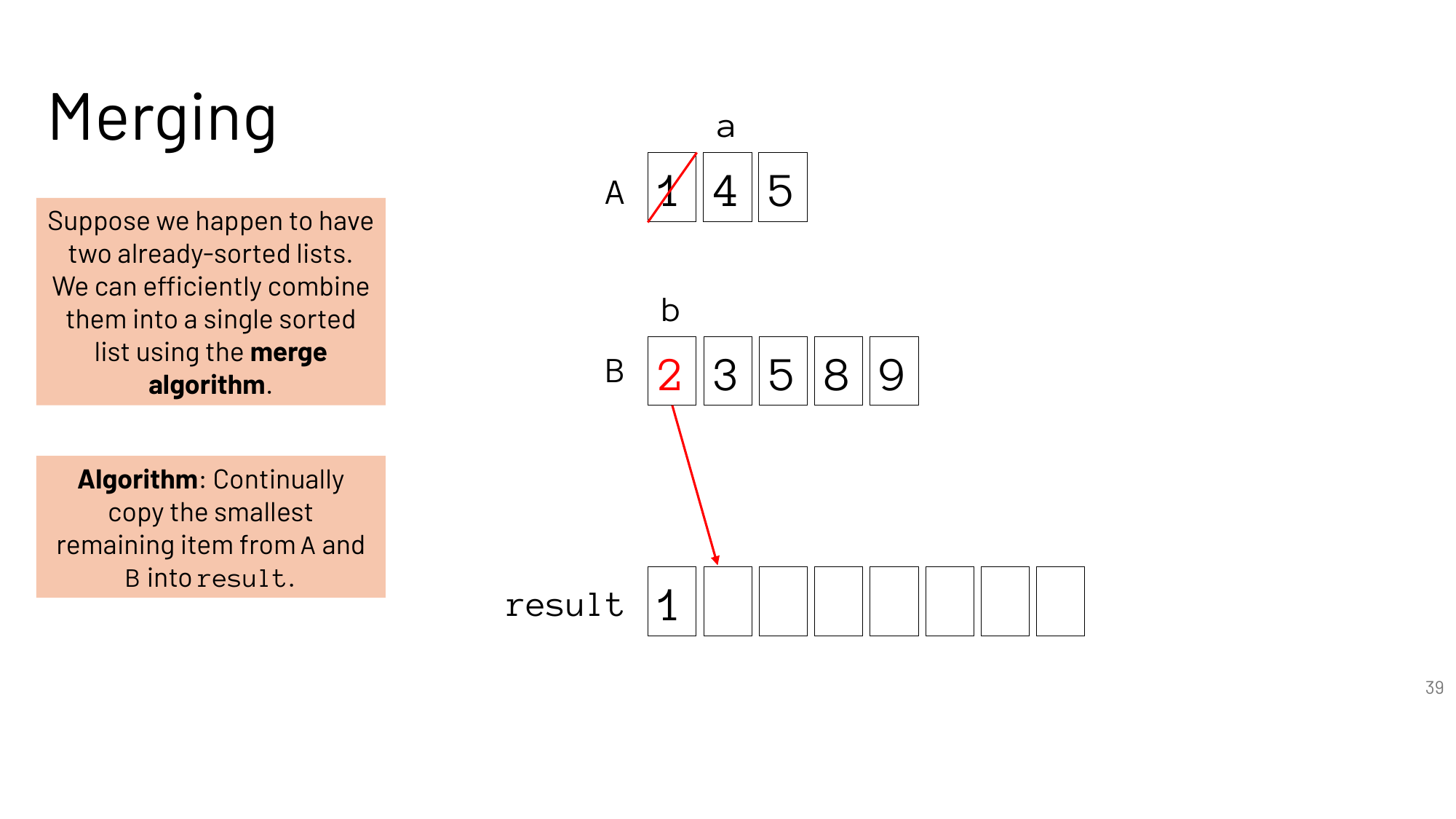

Merging

1
a
4

5
A
Suppose we happen to have two already-sorted lists. We can efficiently combine them into a single sorted list using the merge algorithm.
b
2

3

5

8

9

B
Algorithm: Continually copy the smallest remaining item from A and B into result.

1

result
39